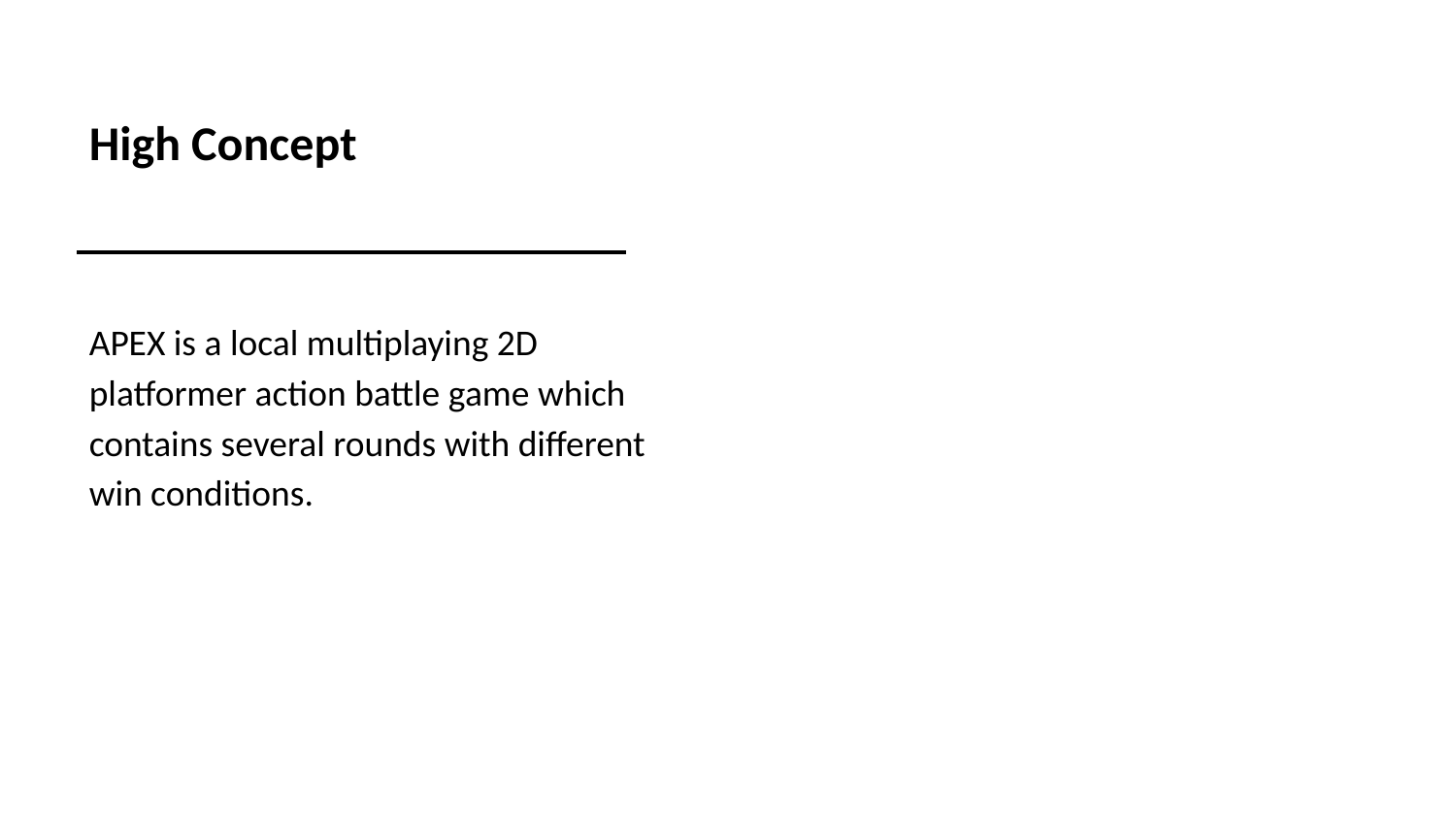

# High Concept
APEX is a local multiplaying 2D platformer action battle game which contains several rounds with different win conditions.